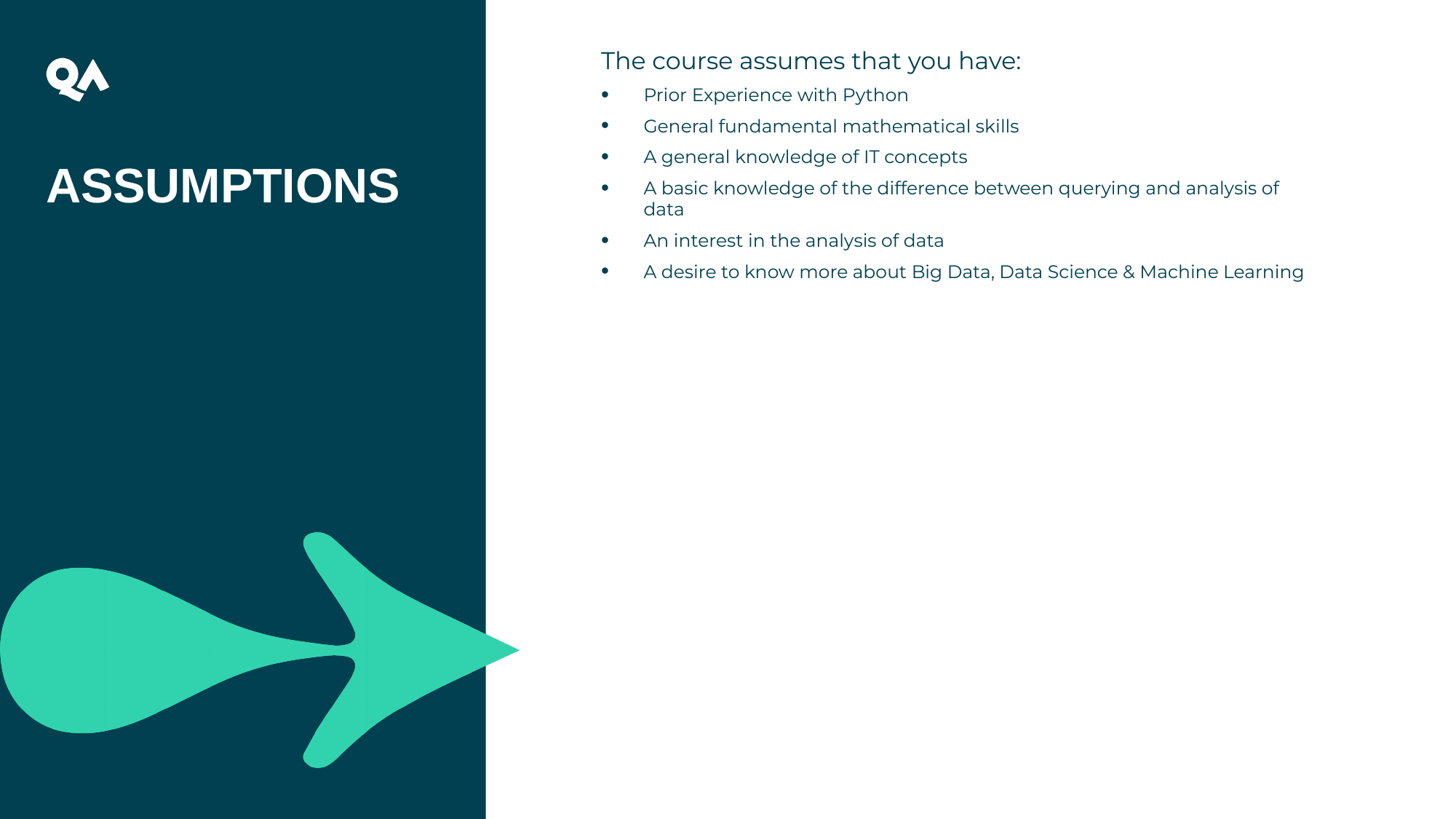

The course assumes that you have:
Prior Experience with Python
General fundamental mathematical skills
A general knowledge of IT concepts
A basic knowledge of the difference between querying and analysis of data
An interest in the analysis of data
A desire to know more about Big Data, Data Science & Machine Learning
# Assumptions